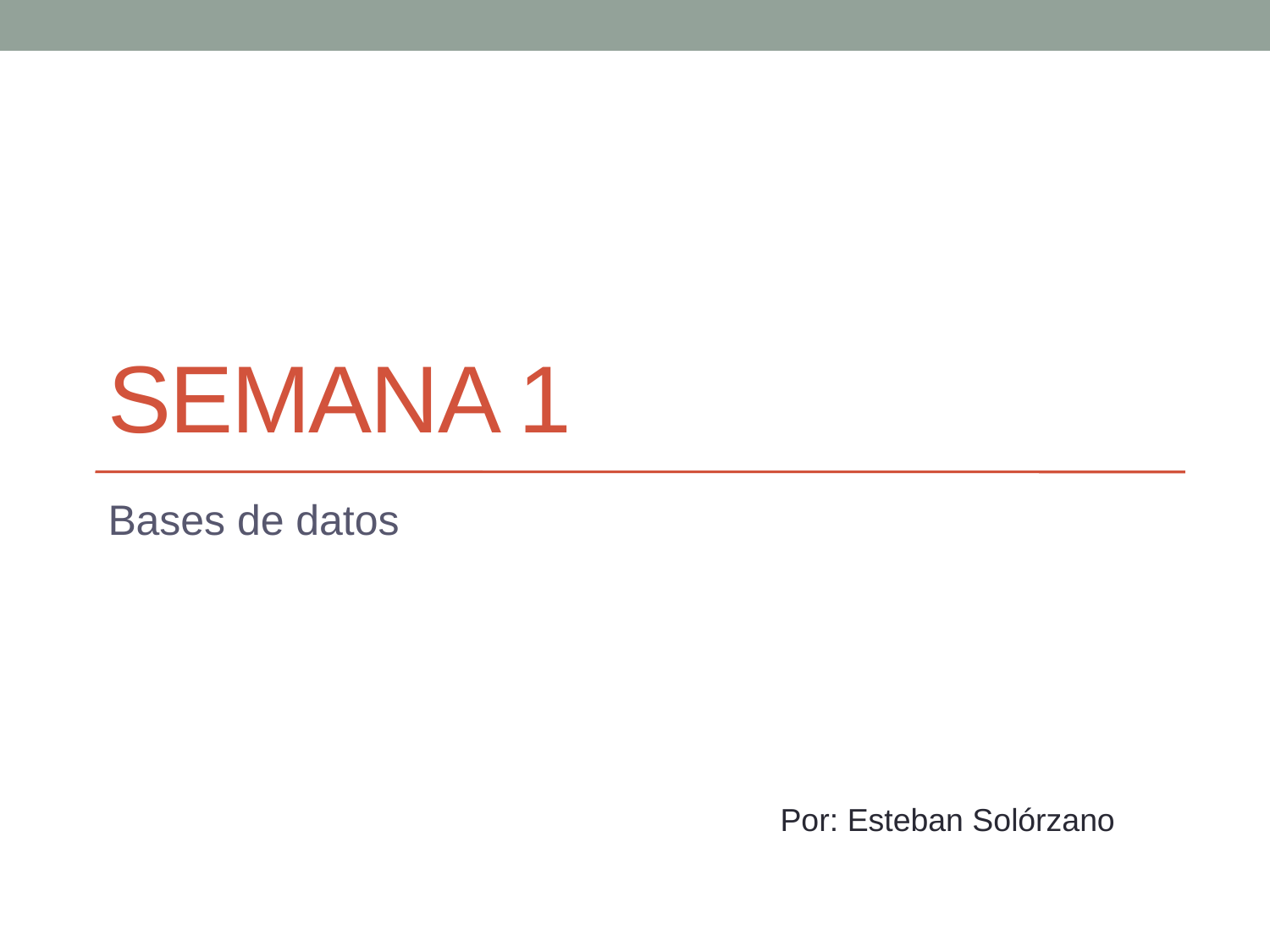

# Semana 1
Bases de datos
Por: Esteban Solórzano